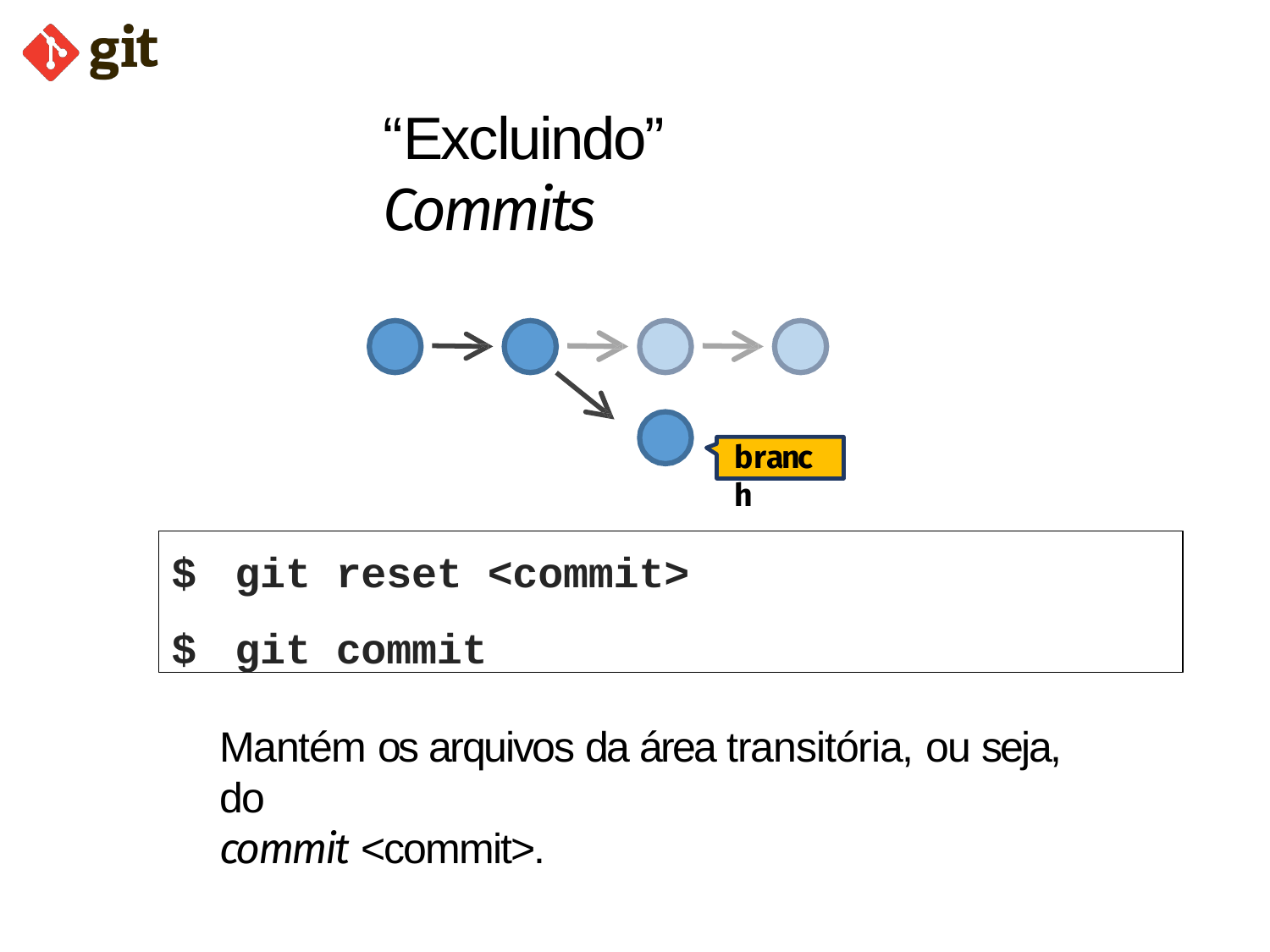

# “Excluindo” Commits

branch

$	git reset <commit>
$	git commit
Mantém os arquivos da área transitória, ou seja, do
commit <commit>.